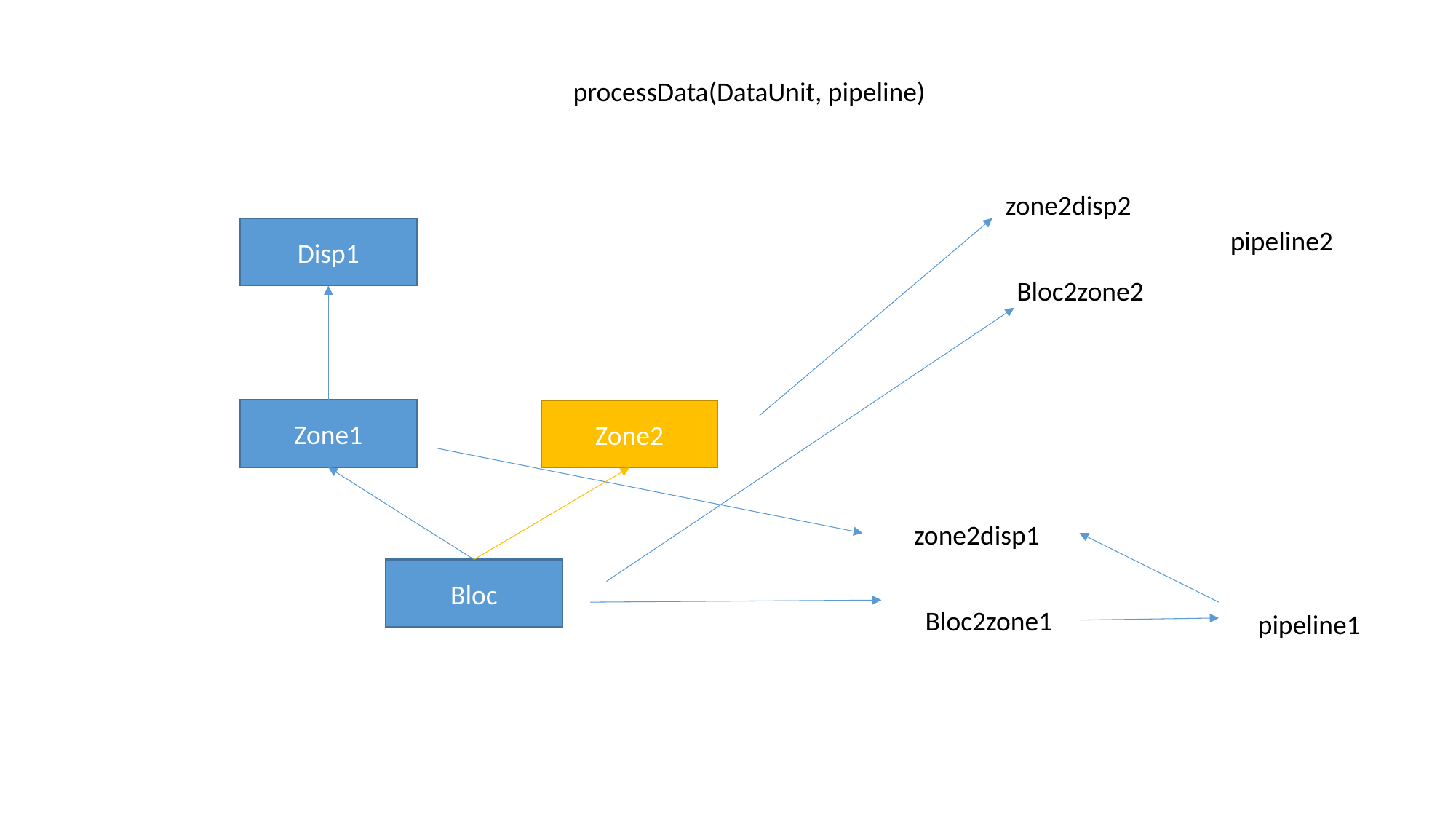

processData(DataUnit, pipeline)
zone2disp2
Disp1
pipeline2
Bloc2zone2
Zone1
Zone2
zone2disp1
Bloc
Bloc2zone1
pipeline1